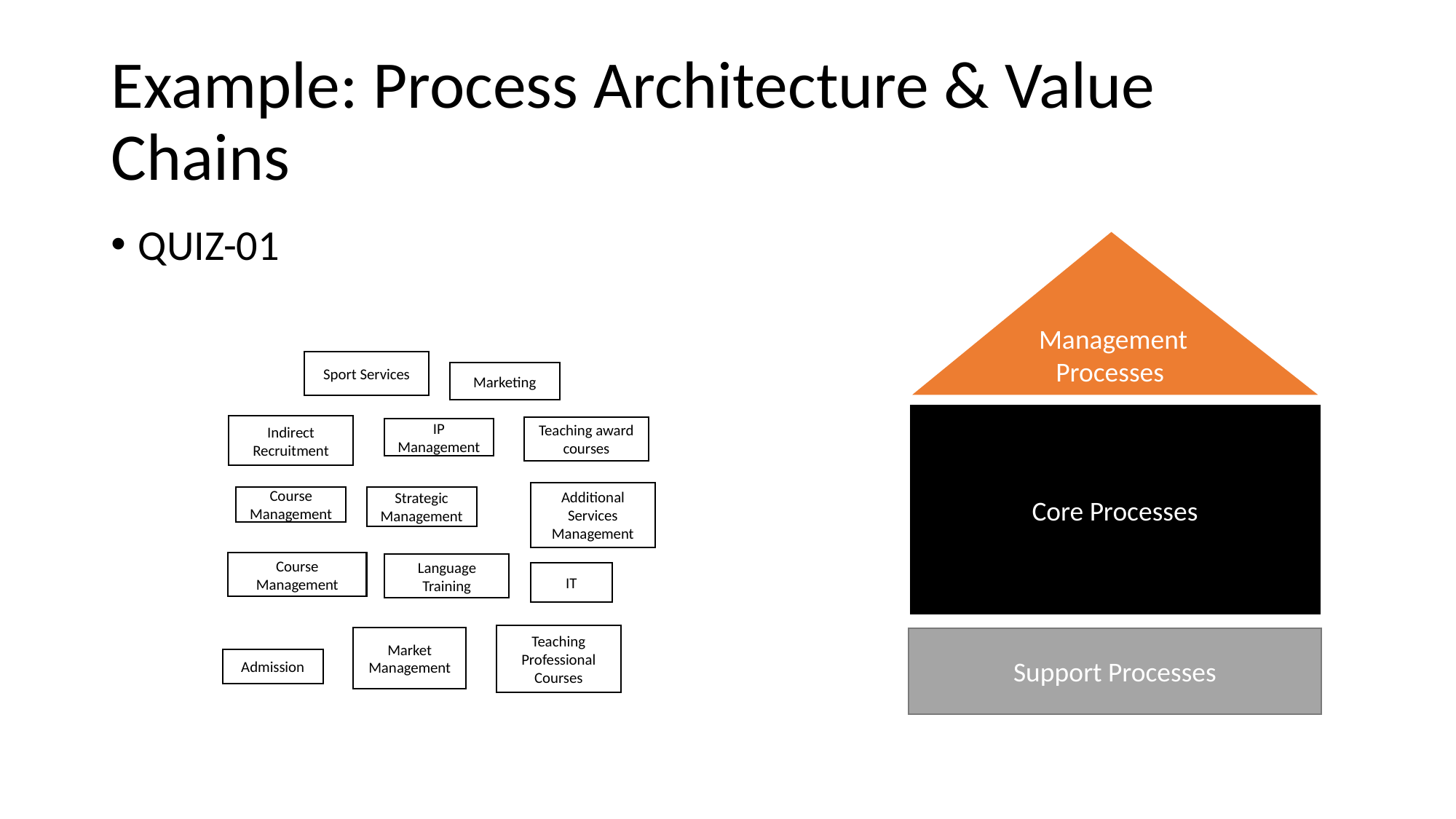

# Example: Process Architecture & Value Chains
QUIZ-01
Management Processes
Sport Services
Marketing
Core Processes
Indirect Recruitment
Teaching award courses
IP Management
Additional Services Management
Course Management
Strategic Management
Course Management
Language Training
IT
Teaching Professional Courses
Market Management
Support Processes
Admission